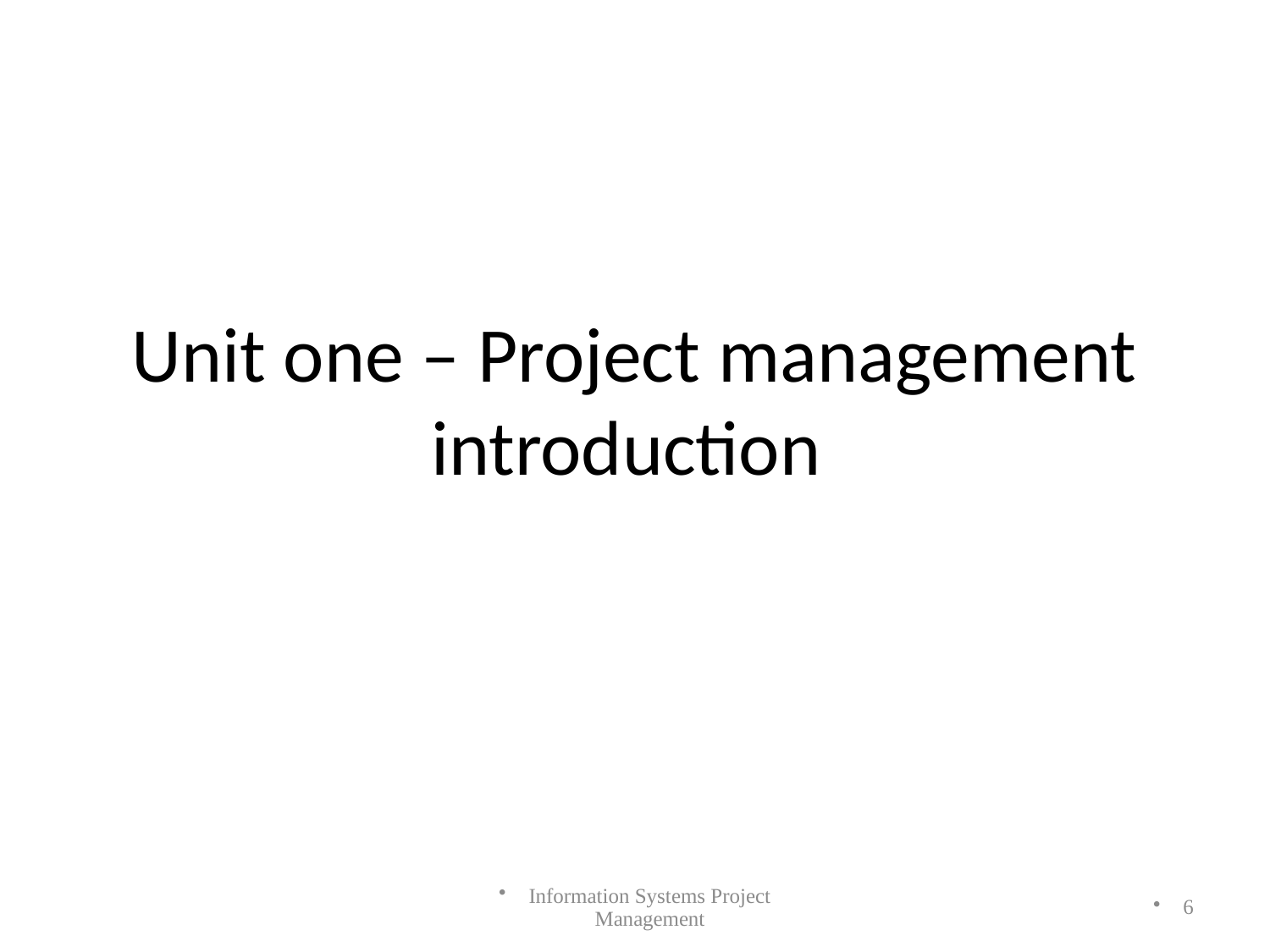

# Unit one – Project management introduction

Information Systems Project Management
6